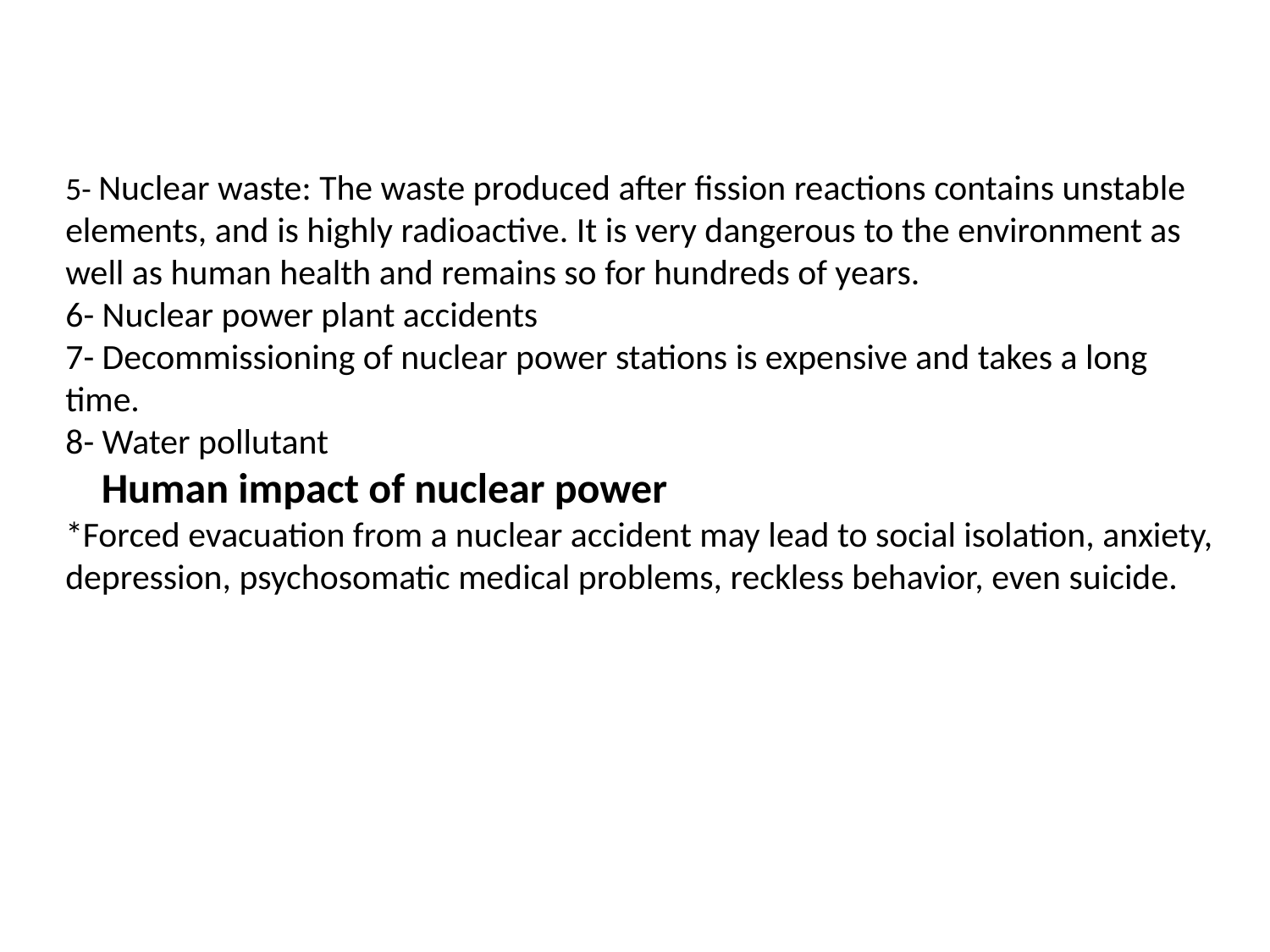

5- Nuclear waste: The waste produced after fission reactions contains unstable elements, and is highly radioactive. It is very dangerous to the environment as well as human health and remains so for hundreds of years.
6- Nuclear power plant accidents
7- Decommissioning of nuclear power stations is expensive and takes a long time.
8- Water pollutant
     Human impact of nuclear power
*Forced evacuation from a nuclear accident may lead to social isolation, anxiety, depression, psychosomatic medical problems, reckless behavior, even suicide.